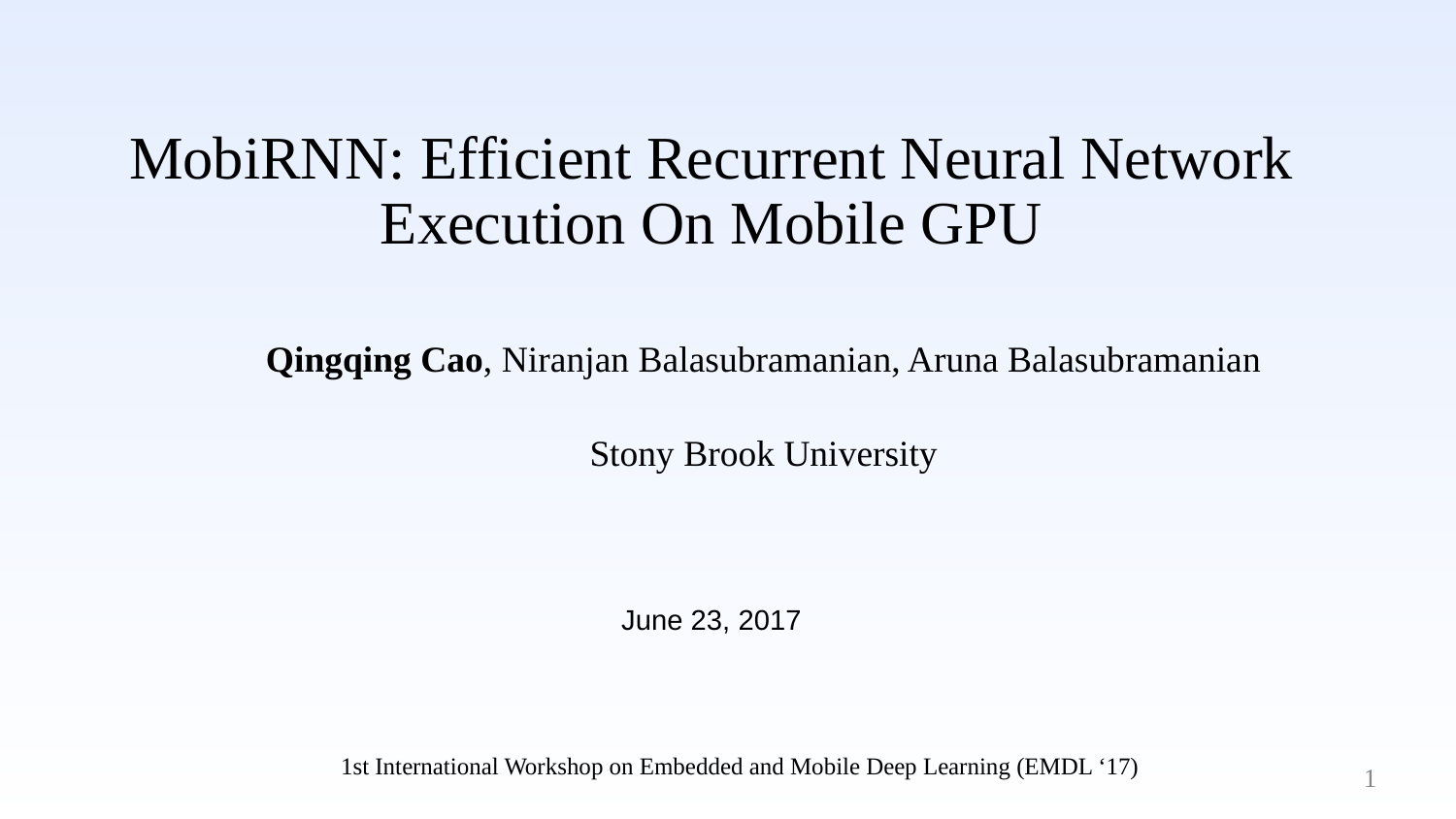

MobiRNN: Efficient Recurrent Neural Network Execution On Mobile GPU
Qingqing Cao, Niranjan Balasubramanian, Aruna Balasubramanian

Stony Brook University
June 23, 2017
1st International Workshop on Embedded and Mobile Deep Learning (EMDL ‘17)
1